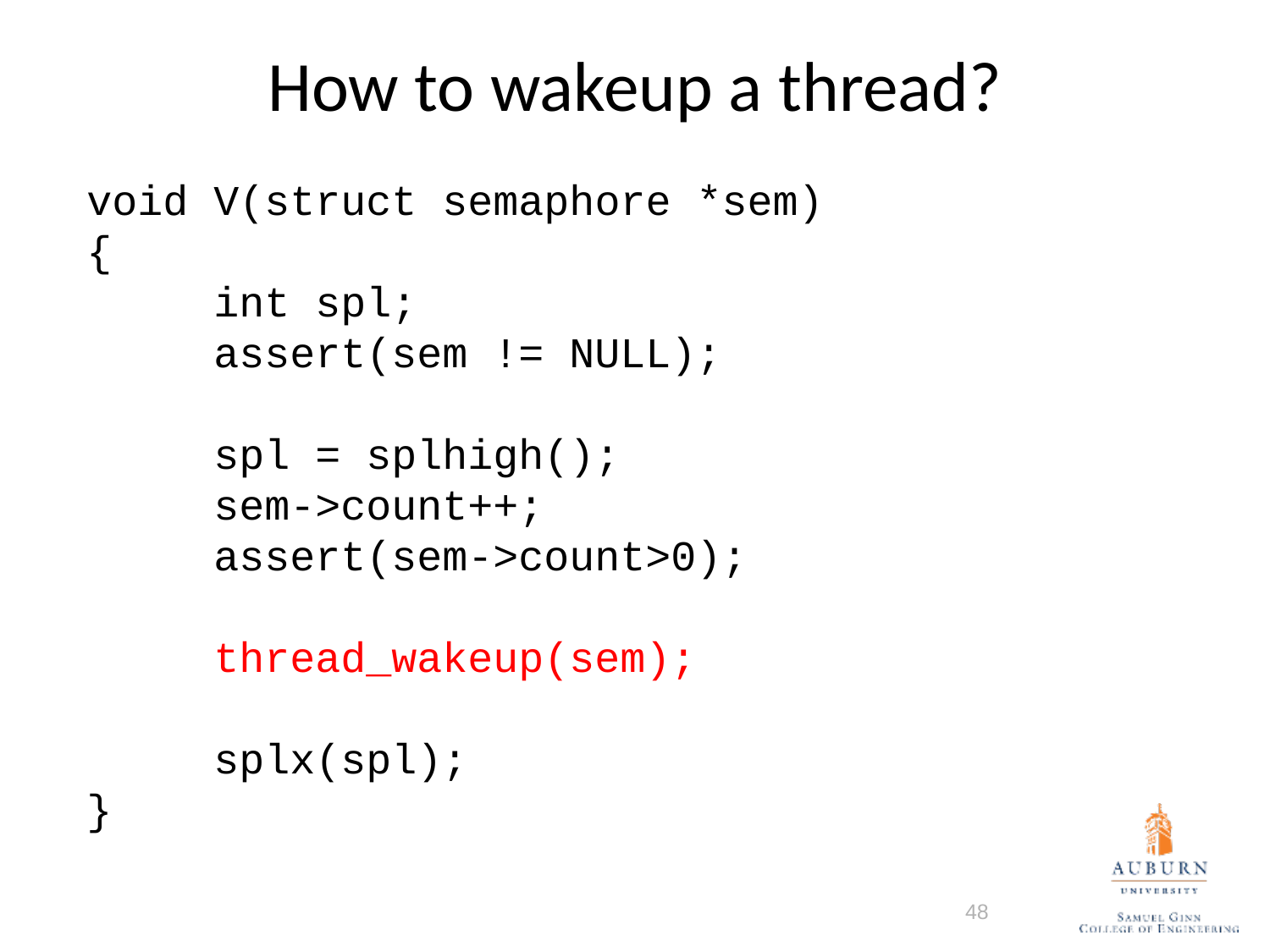

# How to wakeup a thread?
void V(struct semaphore *sem)
{
	int spl;
	assert(sem != NULL);

	spl = splhigh();
	sem->count++;
	assert(sem->count>0);

	thread_wakeup(sem);

	splx(spl);
}
48